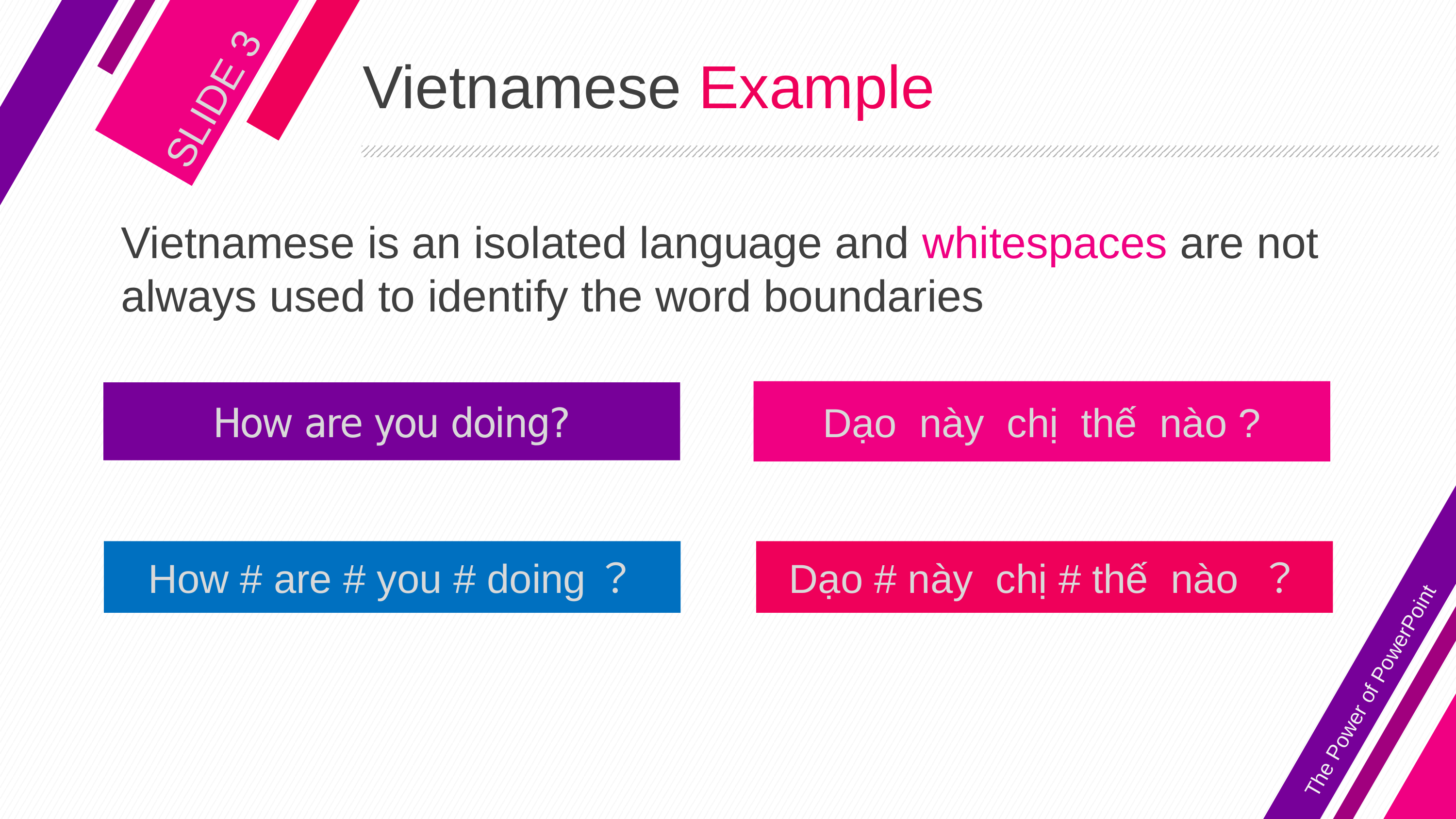

# Vietnamese Example
SLIDE 3
Vietnamese is an isolated language and whitespaces are not always used to identify the word boundaries

Dạo  này  chị  thế  nào ?
How are you doing?
How # are # you # doing？
Dạo # này  chị # thế  nào ？
The Power of PowerPoint